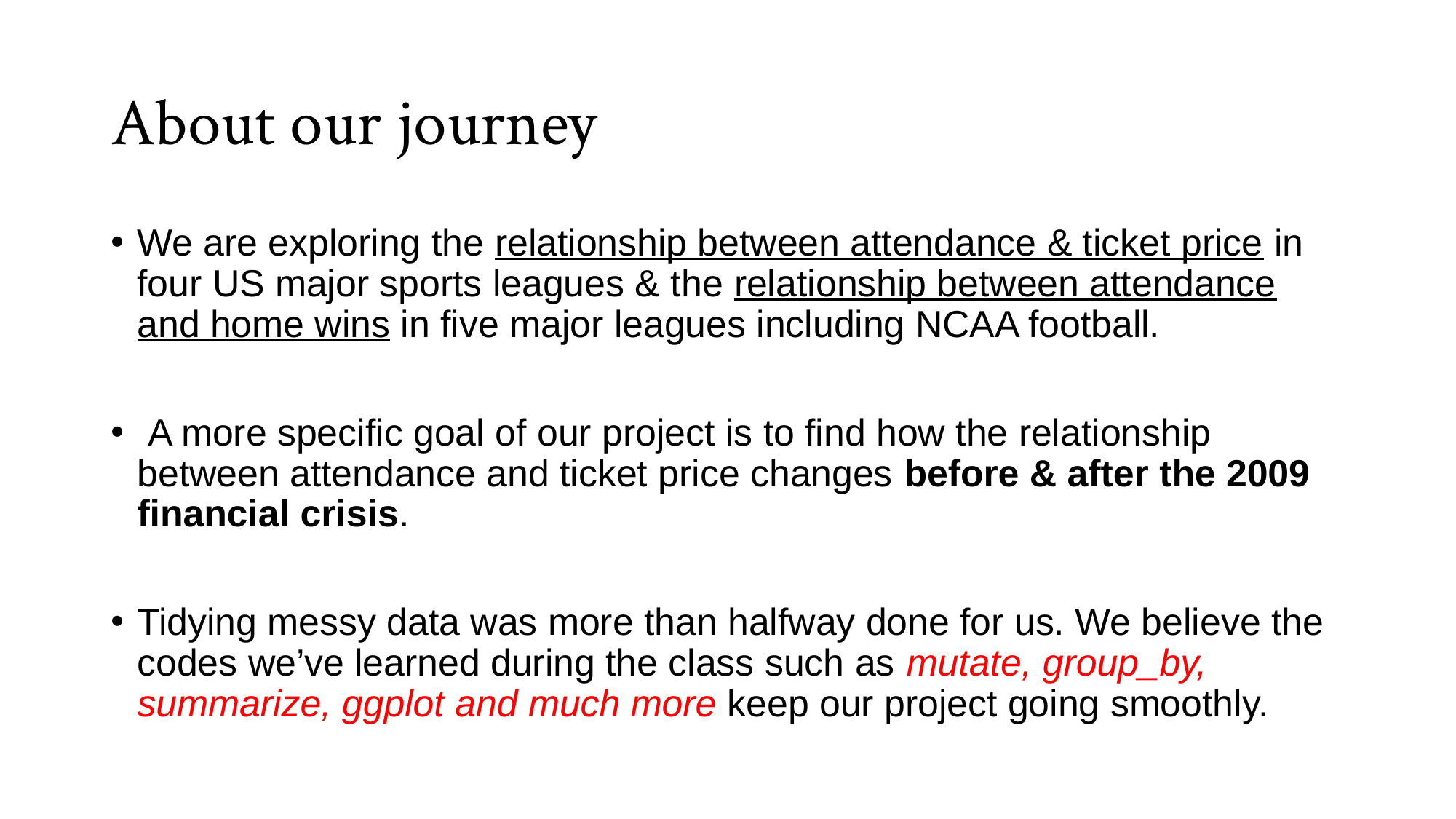

# About our journey
We are exploring the relationship between attendance & ticket price in four US major sports leagues & the relationship between attendance and home wins in five major leagues including NCAA football.

 A more specific goal of our project is to find how the relationship between attendance and ticket price changes before & after the 2009 financial crisis.

Tidying messy data was more than halfway done for us. We believe the codes we’ve learned during the class such as mutate, group_by, summarize, ggplot and much more keep our project going smoothly.